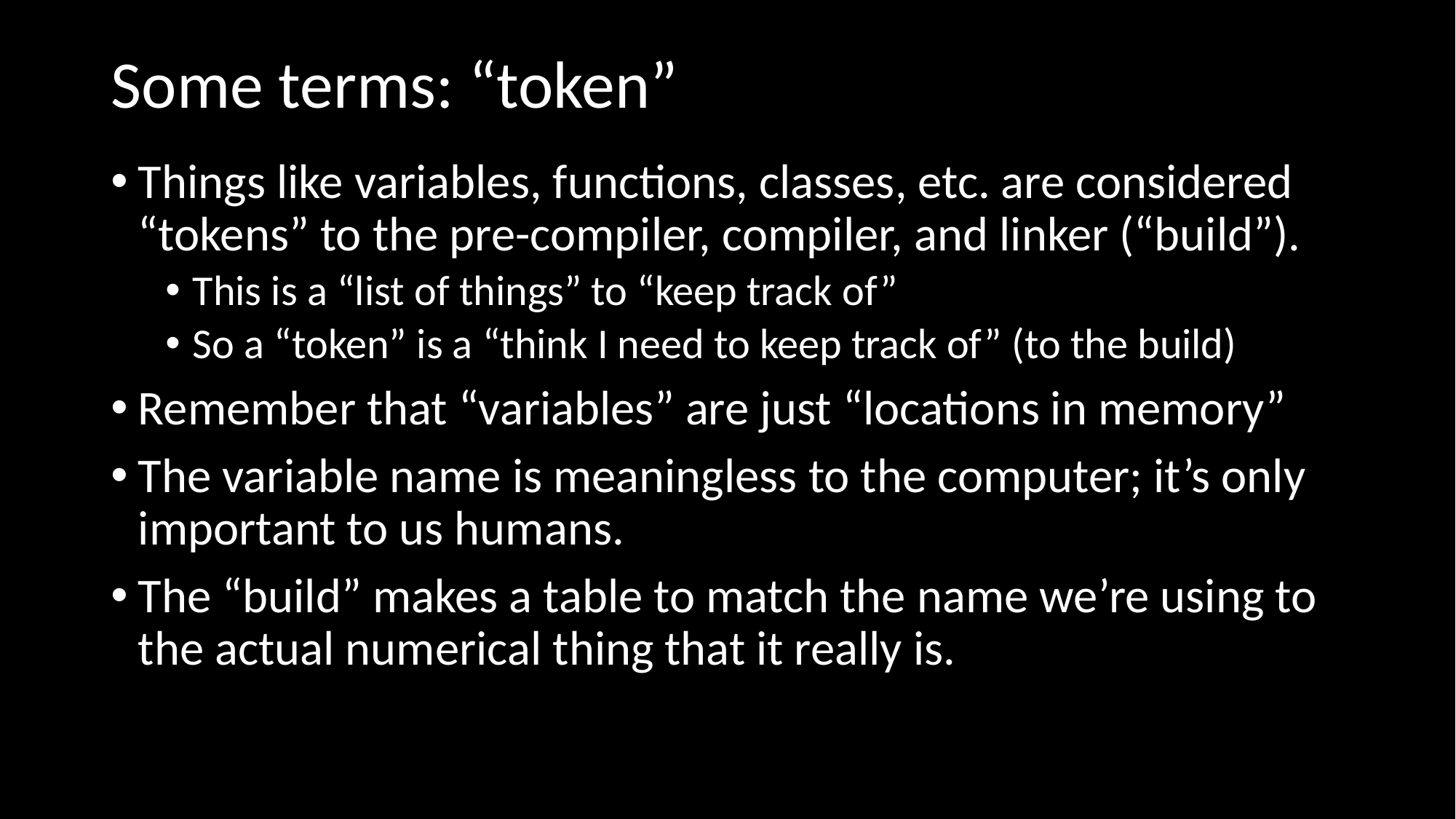

# Some terms: “token”
Things like variables, functions, classes, etc. are considered “tokens” to the pre-compiler, compiler, and linker (“build”).
This is a “list of things” to “keep track of”
So a “token” is a “think I need to keep track of” (to the build)
Remember that “variables” are just “locations in memory”
The variable name is meaningless to the computer; it’s only important to us humans.
The “build” makes a table to match the name we’re using to the actual numerical thing that it really is.